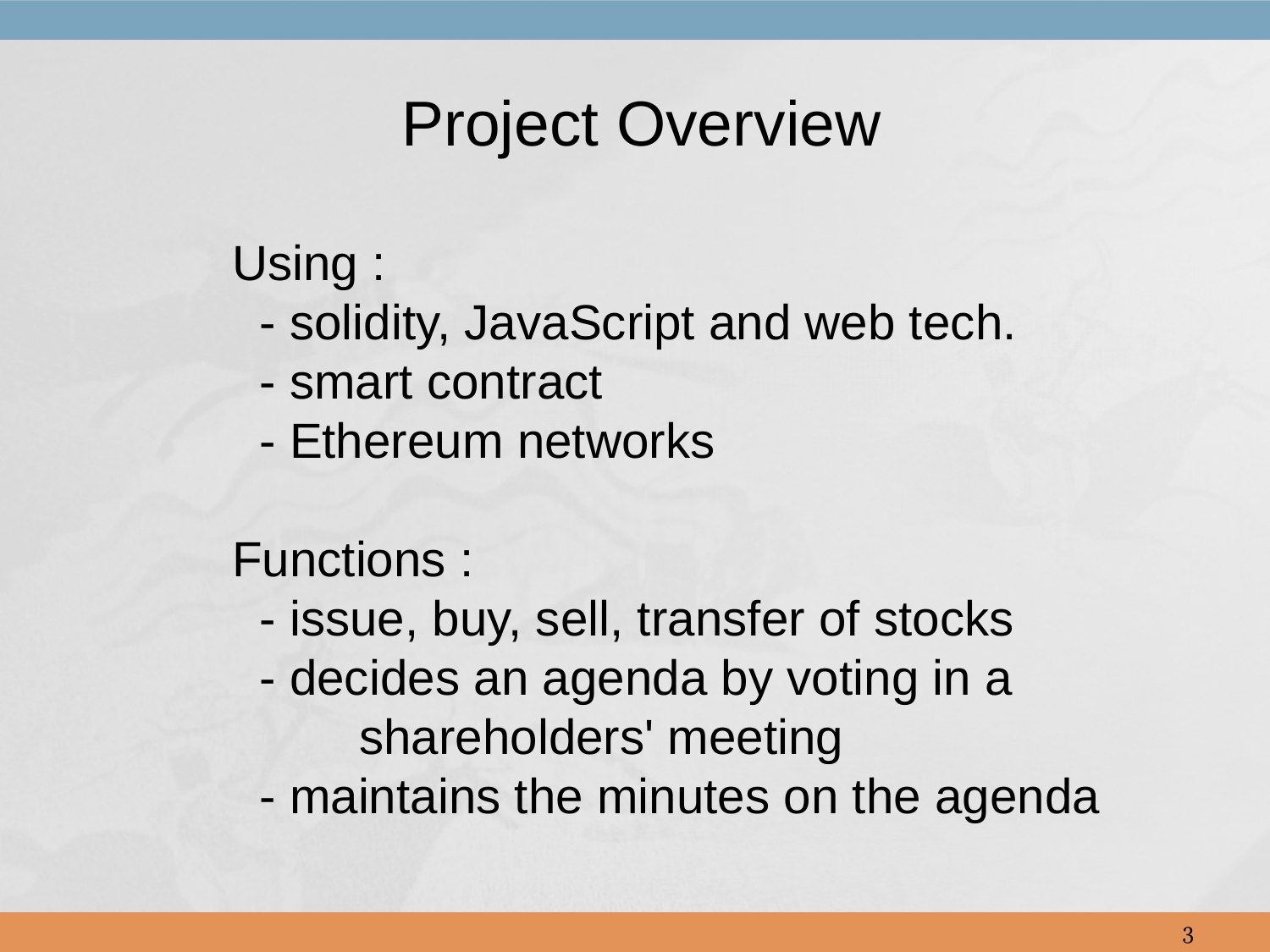

Project Overview
Using :
  - solidity, JavaScript and web tech.
  - smart contract
  - Ethereum networks

Functions :
  - issue, buy, sell, transfer of stocks
  - decides an agenda by voting in a
	shareholders' meeting
  - maintains the minutes on the agenda
3